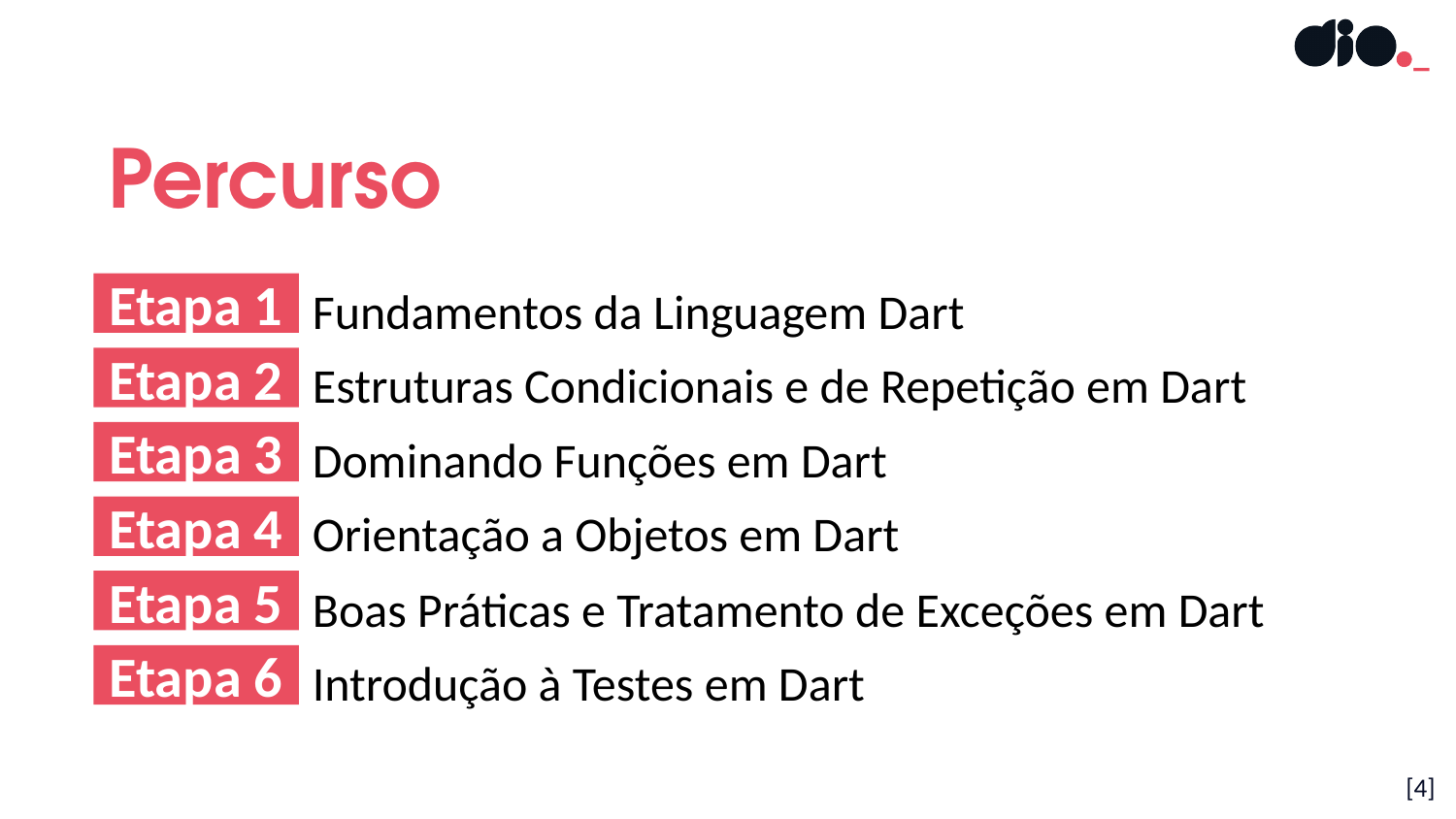

Percurso
Etapa 1
Fundamentos da Linguagem Dart
Estruturas Condicionais e de Repetição em Dart
Etapa 2
Dominando Funções em Dart
Etapa 3
Orientação a Objetos em Dart
Etapa 4
Etapa 5
Boas Práticas e Tratamento de Exceções em Dart
Introdução à Testes em Dart
Etapa 6
[4]